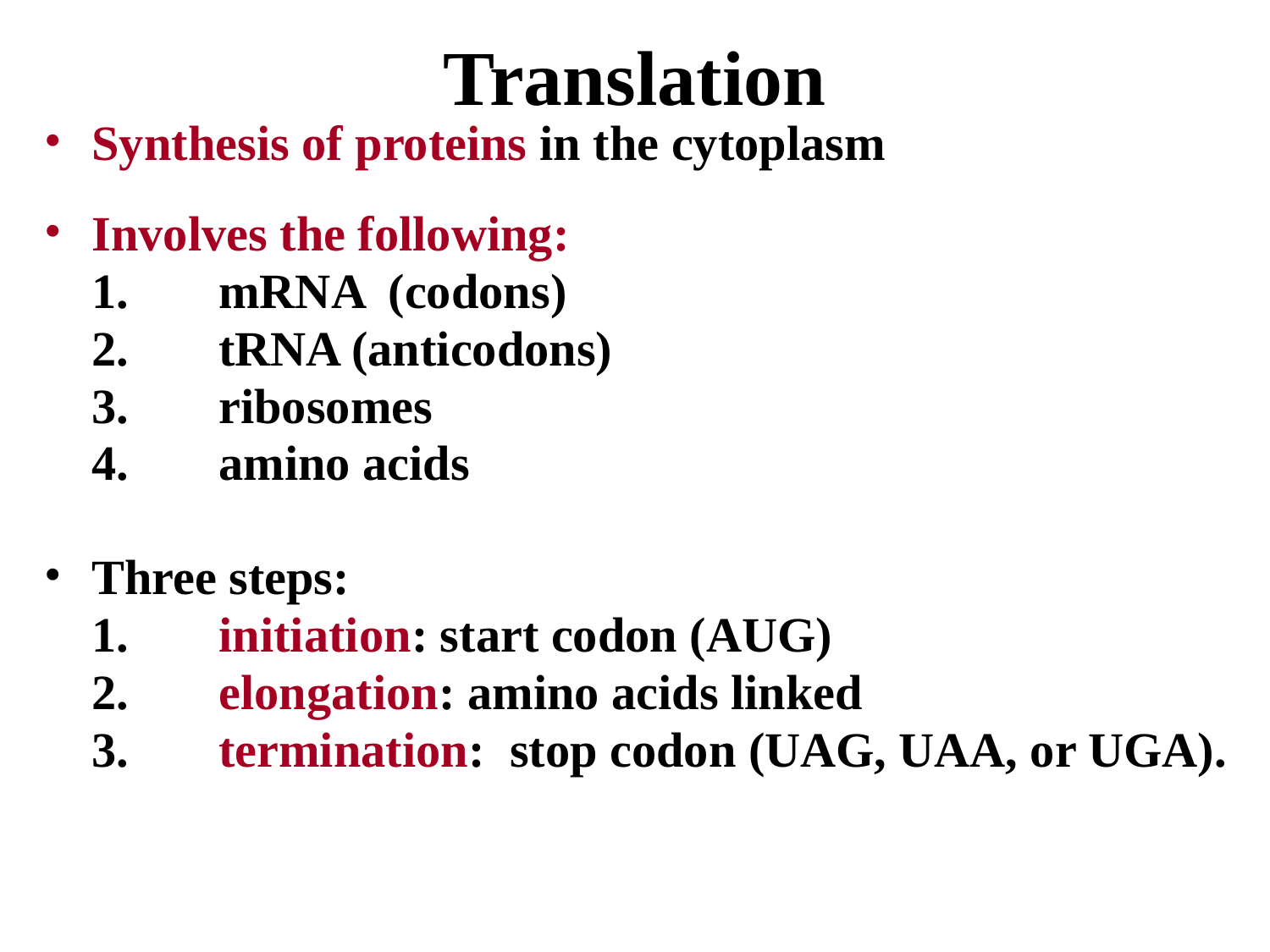

Translation
Synthesis of proteins in the cytoplasm

Involves the following:
	1.	mRNA  (codons)
	2.	tRNA (anticodons)
	3.	ribosomes
	4.	amino acids

Three steps:
	1.	initiation: start codon (AUG)
	2.	elongation: amino acids linked
	3.	termination:  stop codon (UAG, UAA, or UGA).